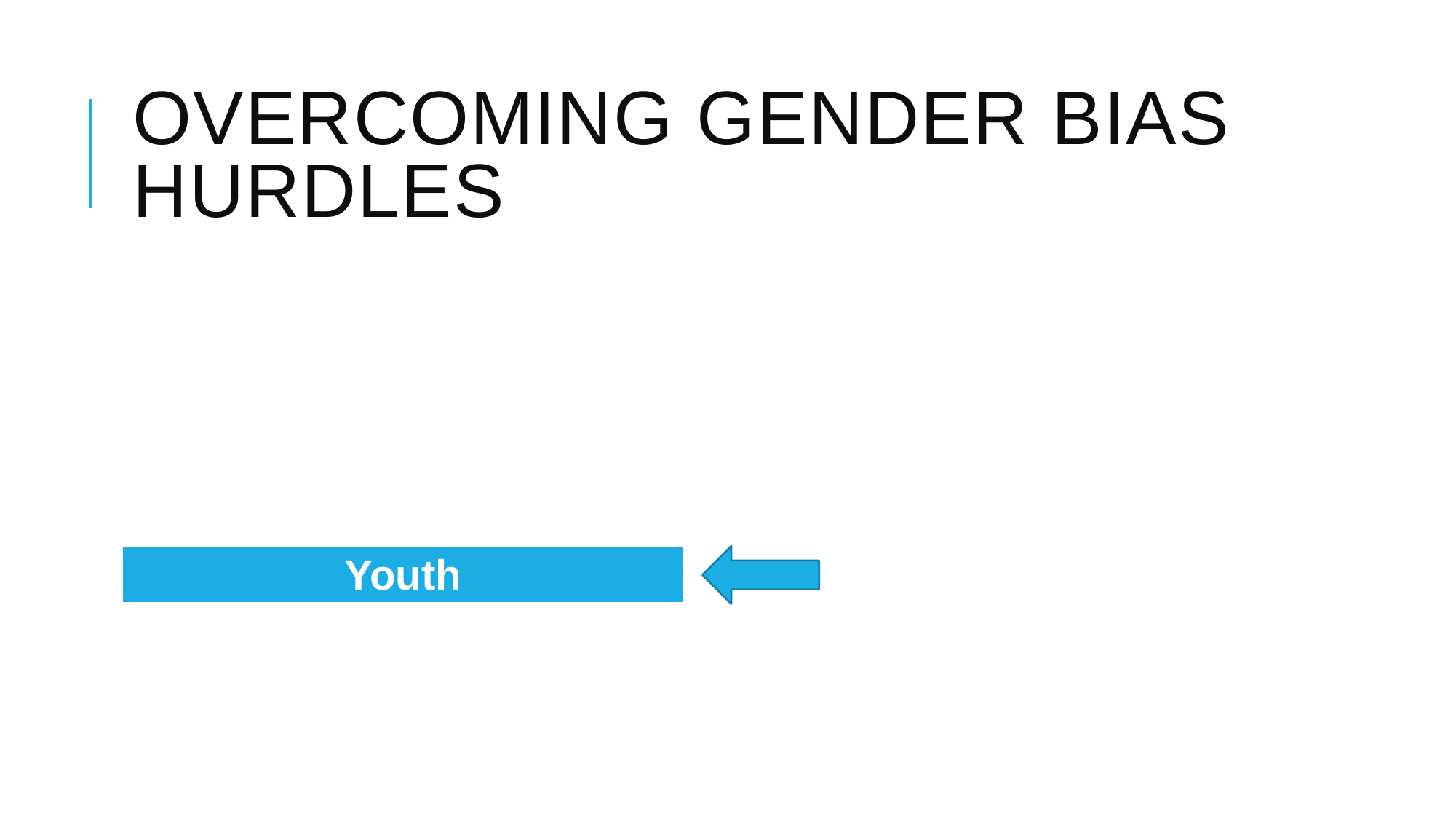

# Overcoming Gender Bias Hurdles
| Youth |
| --- |